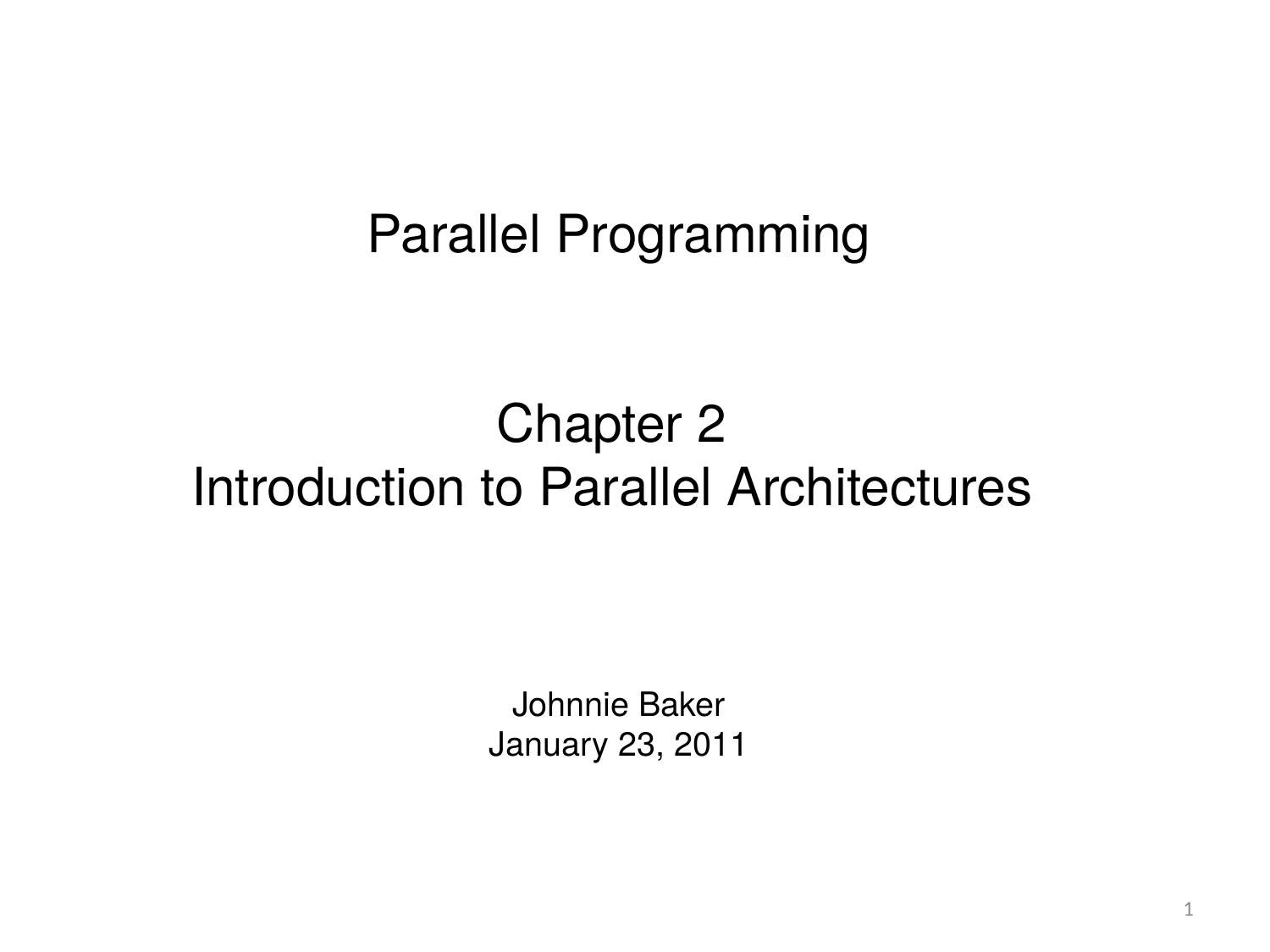

# Parallel Programming Chapter 2 Introduction to Parallel Architectures Johnnie Baker January 23, 2011
1